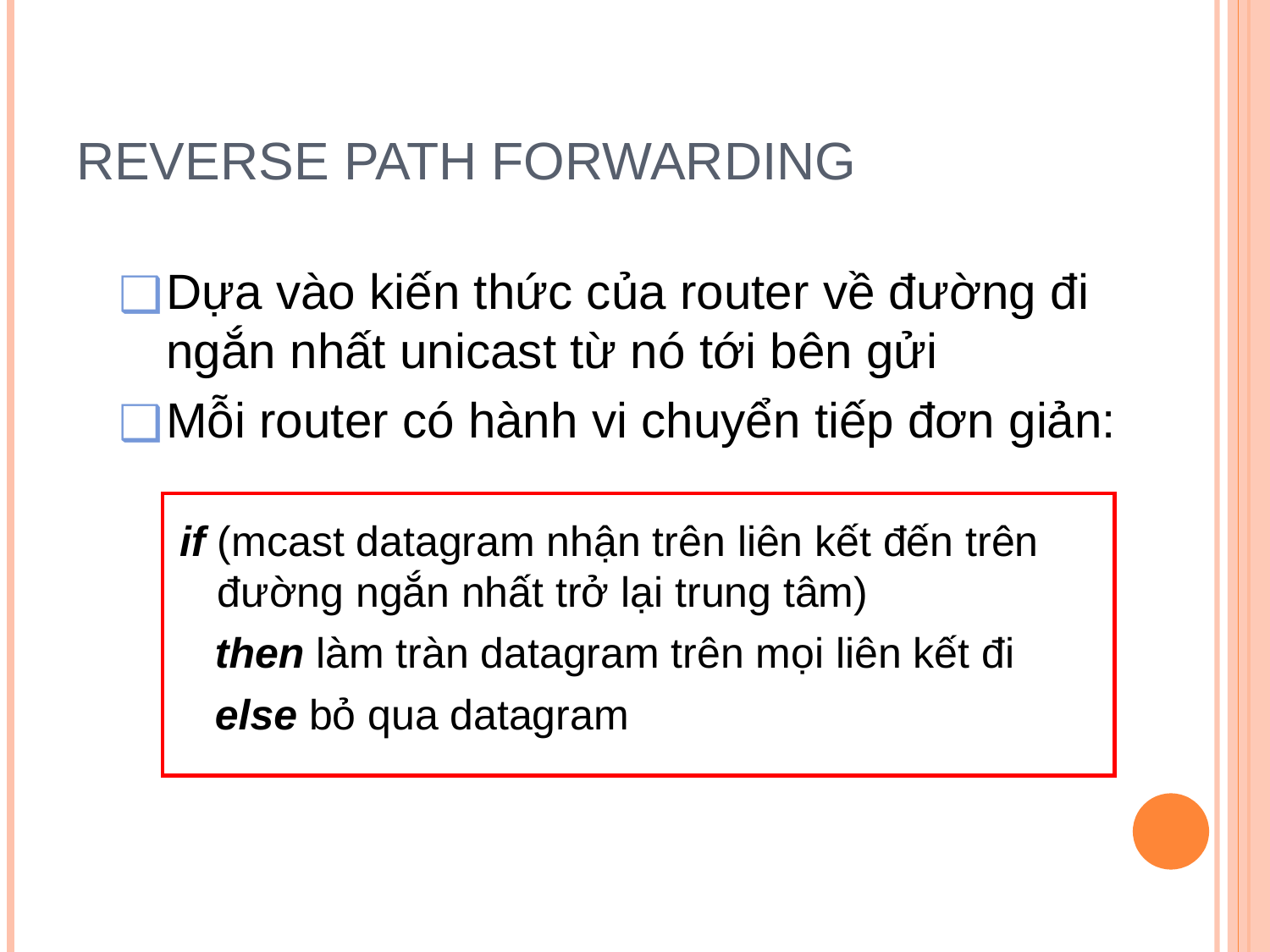

# Reverse Path Forwarding
Dựa vào kiến thức của router về đường đi ngắn nhất unicast từ nó tới bên gửi
Mỗi router có hành vi chuyển tiếp đơn giản:

if (mcast datagram nhận trên liên kết đến trên đường ngắn nhất trở lại trung tâm)
   then làm tràn datagram trên mọi liên kết đi
   else bỏ qua datagram